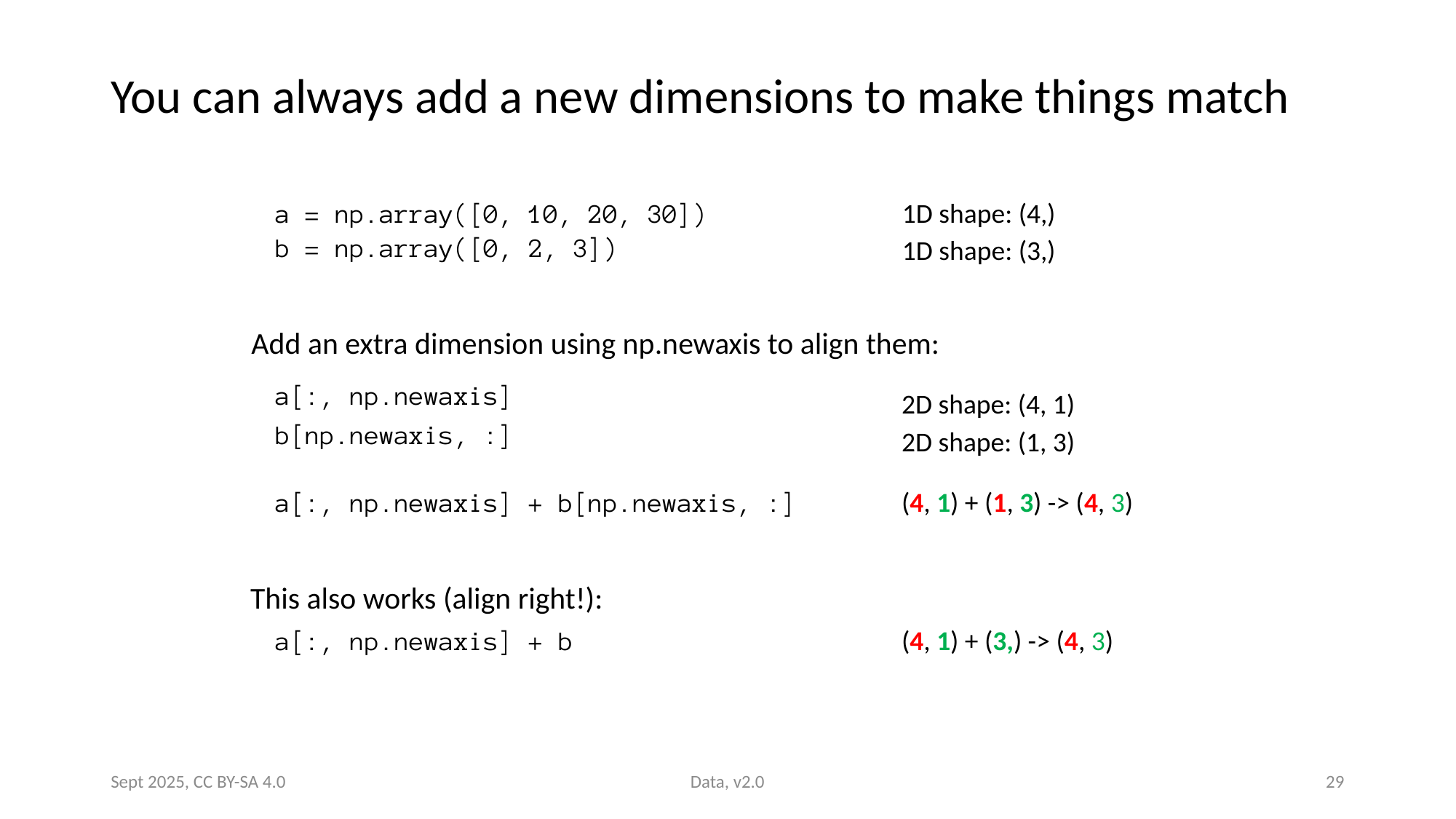

# You can always add a new dimensions to make things match
a = np.array([0, 10, 20, 30])
1D shape: (4,)
b = np.array([0, 2, 3])
1D shape: (3,)
Add an extra dimension using np.newaxis to align them:
a[:, np.newaxis]
2D shape: (4, 1)
b[np.newaxis, :]
2D shape: (1, 3)
a[:, np.newaxis] + b[np.newaxis, :]
(4, 1) + (1, 3) -> (4, 3)
This also works (align right!):
a[:, np.newaxis] + b
(4, 1) + (3,) -> (4, 3)
Sept 2025, CC BY-SA 4.0
Data, v2.0
29